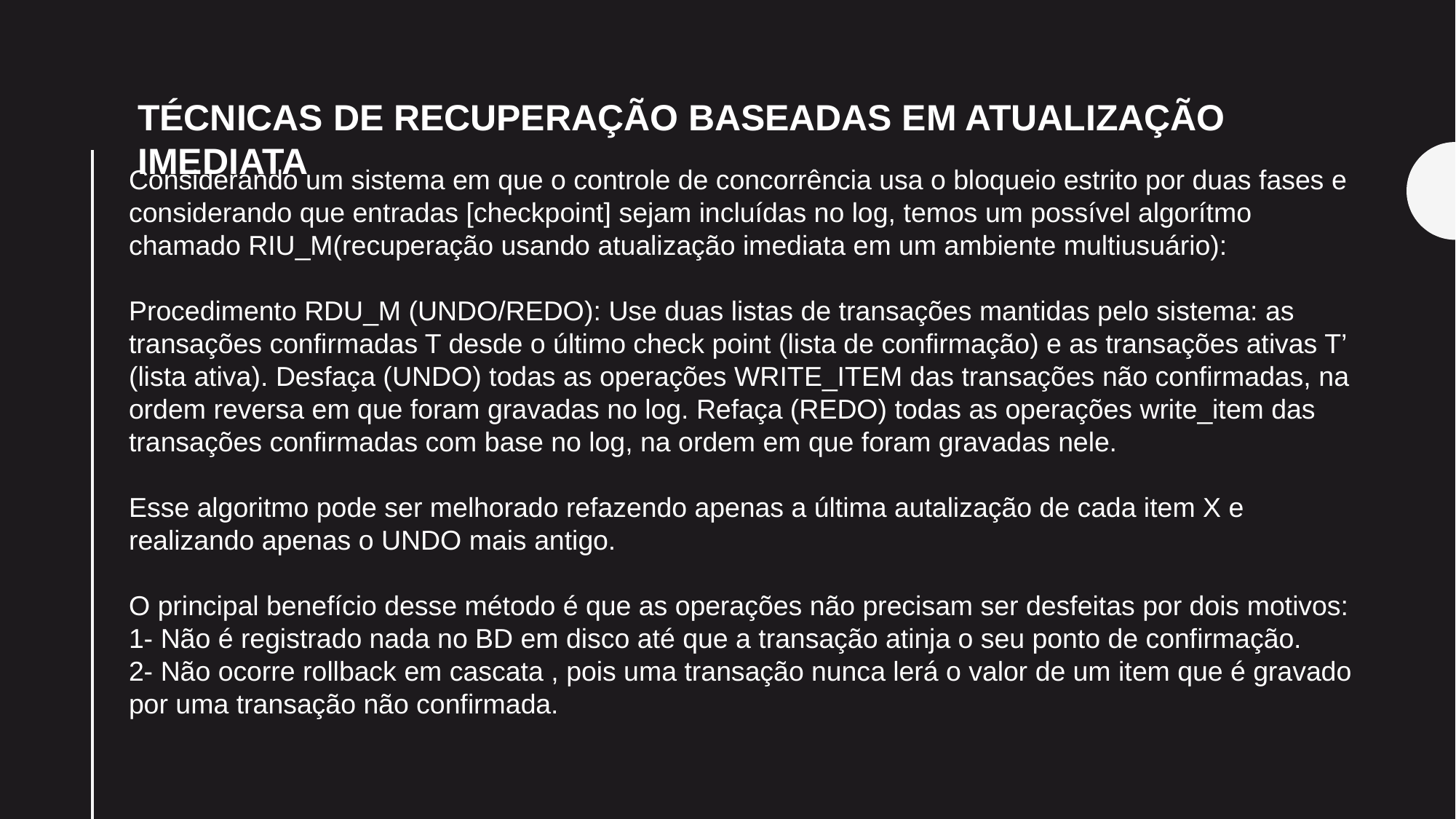

TÉCNICAS DE RECUPERAÇÃO BASEADAS EM ATUALIZAÇÃO IMEDIATA
Considerando um sistema em que o controle de concorrência usa o bloqueio estrito por duas fases e considerando que entradas [checkpoint] sejam incluídas no log, temos um possível algorítmo chamado RIU_M(recuperação usando atualização imediata em um ambiente multiusuário):

Procedimento RDU_M (UNDO/REDO): Use duas listas de transações mantidas pelo sistema: as transações confirmadas T desde o último check point (lista de confirmação) e as transações ativas T’ (lista ativa). Desfaça (UNDO) todas as operações WRITE_ITEM das transações não confirmadas, na ordem reversa em que foram gravadas no log. Refaça (REDO) todas as operações write_item das transações confirmadas com base no log, na ordem em que foram gravadas nele.

Esse algoritmo pode ser melhorado refazendo apenas a última autalização de cada item X e realizando apenas o UNDO mais antigo.

O principal benefício desse método é que as operações não precisam ser desfeitas por dois motivos:
1- Não é registrado nada no BD em disco até que a transação atinja o seu ponto de confirmação.
2- Não ocorre rollback em cascata , pois uma transação nunca lerá o valor de um item que é gravado por uma transação não confirmada.